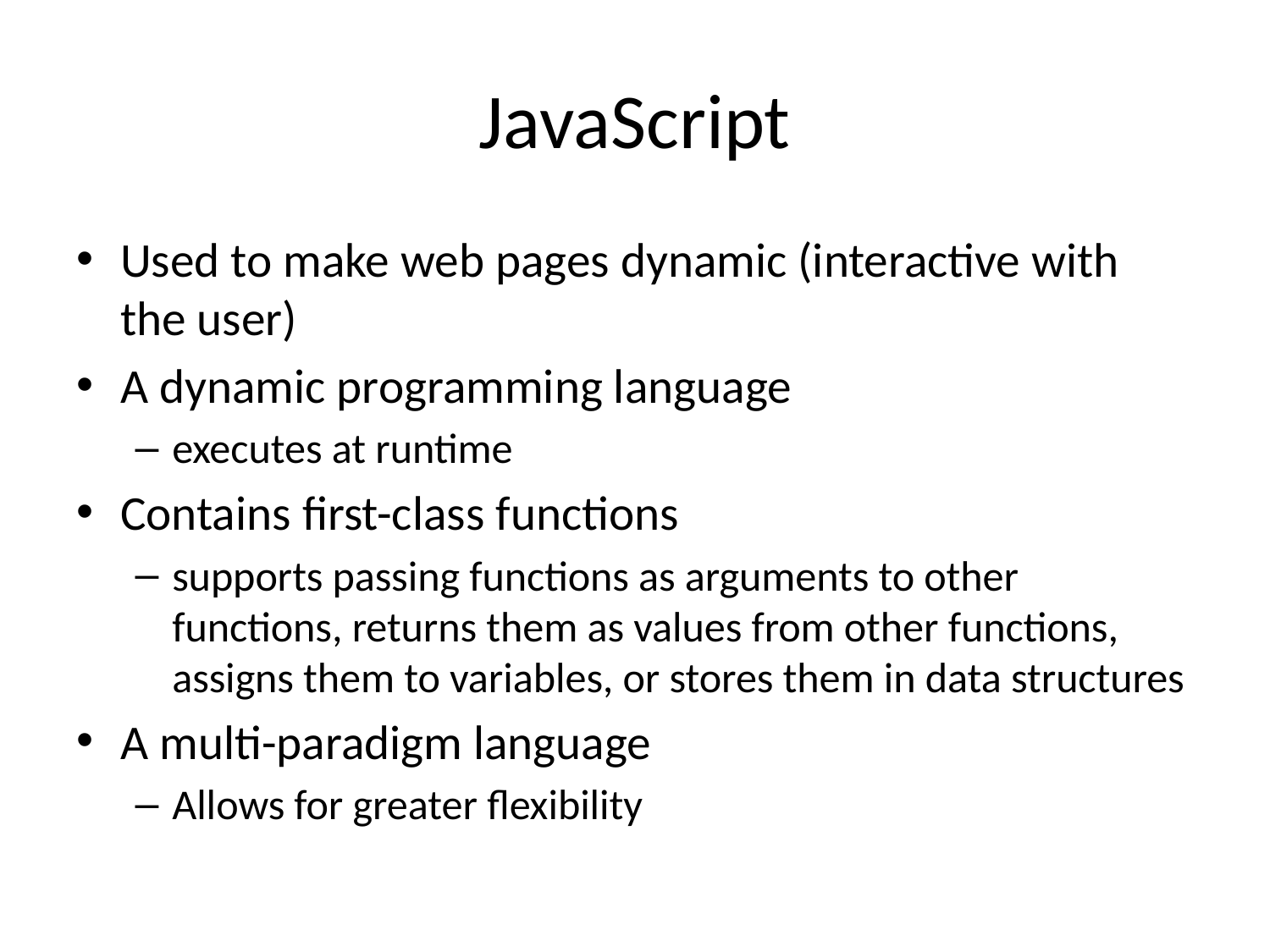

# JavaScript
Used to make web pages dynamic (interactive with the user)
A dynamic programming language
executes at runtime
Contains first-class functions
supports passing functions as arguments to other functions, returns them as values from other functions, assigns them to variables, or stores them in data structures
A multi-paradigm language
Allows for greater flexibility